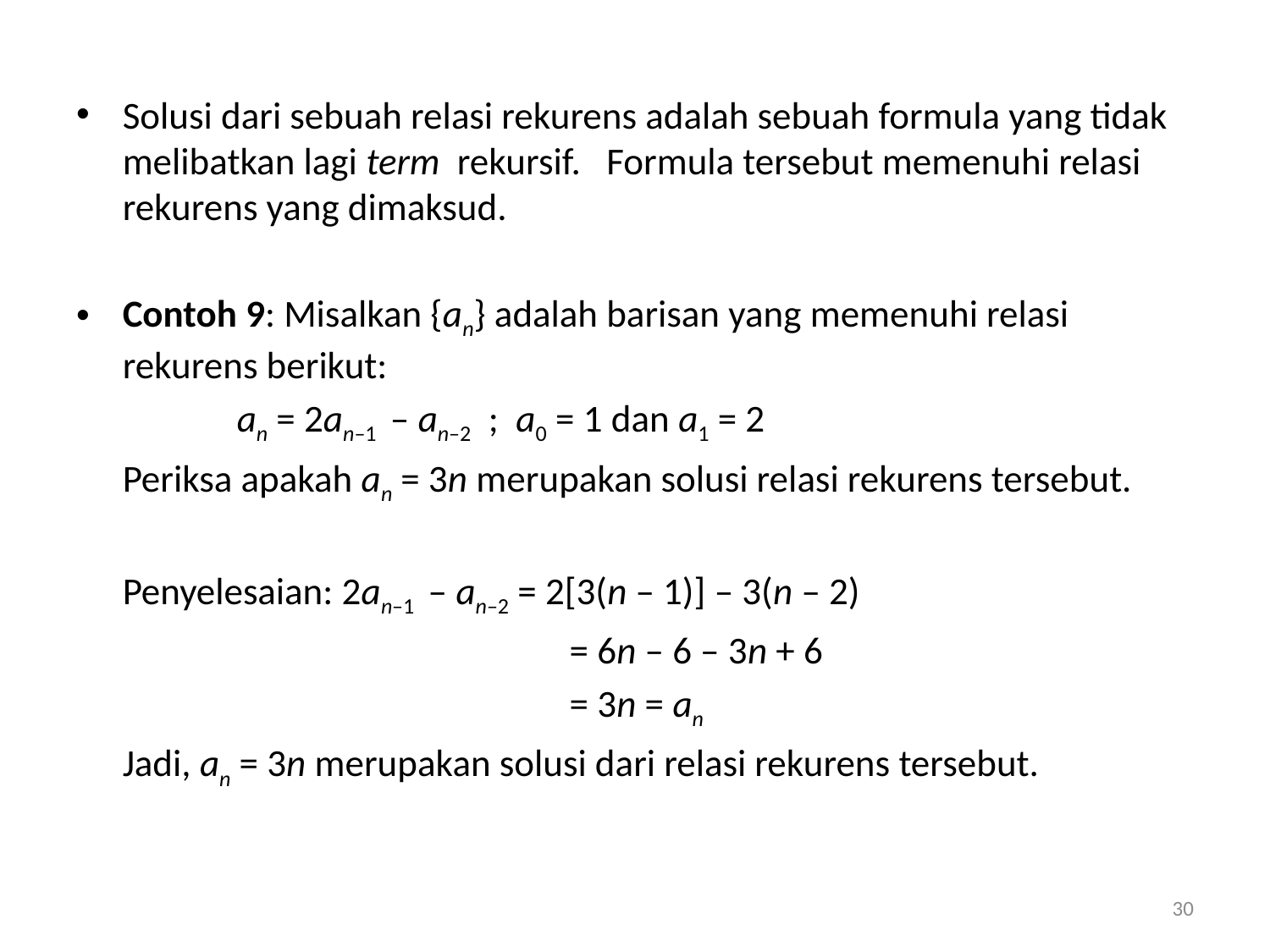

Solusi dari sebuah relasi rekurens adalah sebuah formula yang tidak melibatkan lagi term  rekursif.   Formula tersebut memenuhi relasi rekurens yang dimaksud.

Contoh 9: Misalkan {an} adalah barisan yang memenuhi relasi rekurens berikut:
		an = 2an–1  – an–2  ;  a0 = 1 dan a1 = 2
	Periksa apakah an = 3n merupakan solusi relasi rekurens tersebut.

	Penyelesaian: 2an–1  – an–2 = 2[3(n – 1)] – 3(n – 2)
				            = 6n – 6 – 3n + 6
				            = 3n = an
	Jadi, an = 3n merupakan solusi dari relasi rekurens tersebut.

30